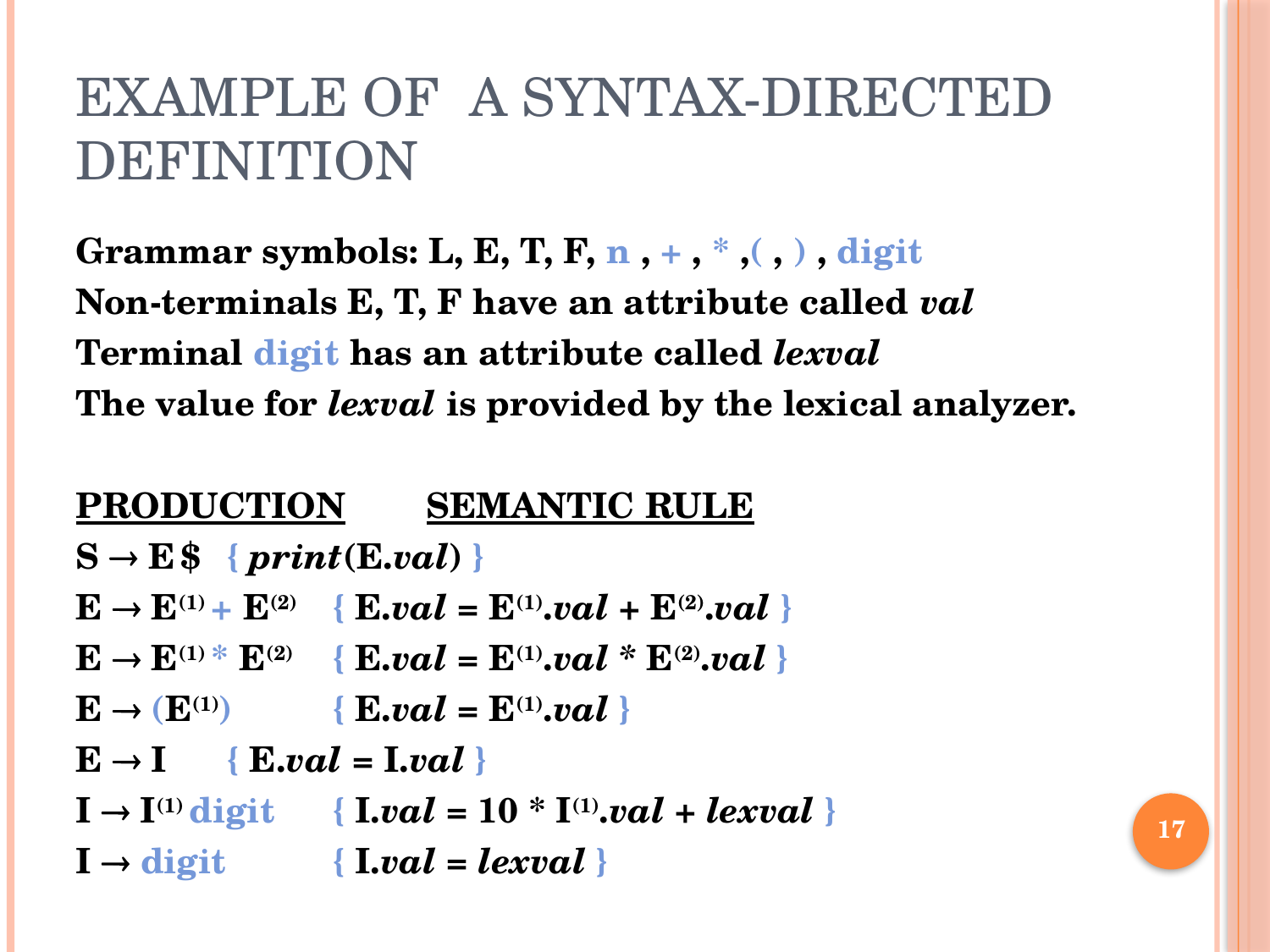

# Example of  a Syntax-Directed Definition
Grammar symbols: L, E, T, F, n , + , * ,( , ) , digit
Non-terminals E, T, F have an attribute called val
Terminal digit has an attribute called lexval
The value for lexval is provided by the lexical analyzer.

PRODUCTION	SEMANTIC RULE
S → E $		 { print(E.val) }
E → E(1) + E(2) 	 { E.val = E(1).val + E(2).val }
E → E(1) * E(2)	 { E.val = E(1).val * E(2).val }
E → (E(1))		 { E.val = E(1).val }
E → I			 { E.val = I.val }
I → I(1) digit 		 { I.val = 10 * I(1).val + lexval }
I → digit		 { I.val = lexval }

17